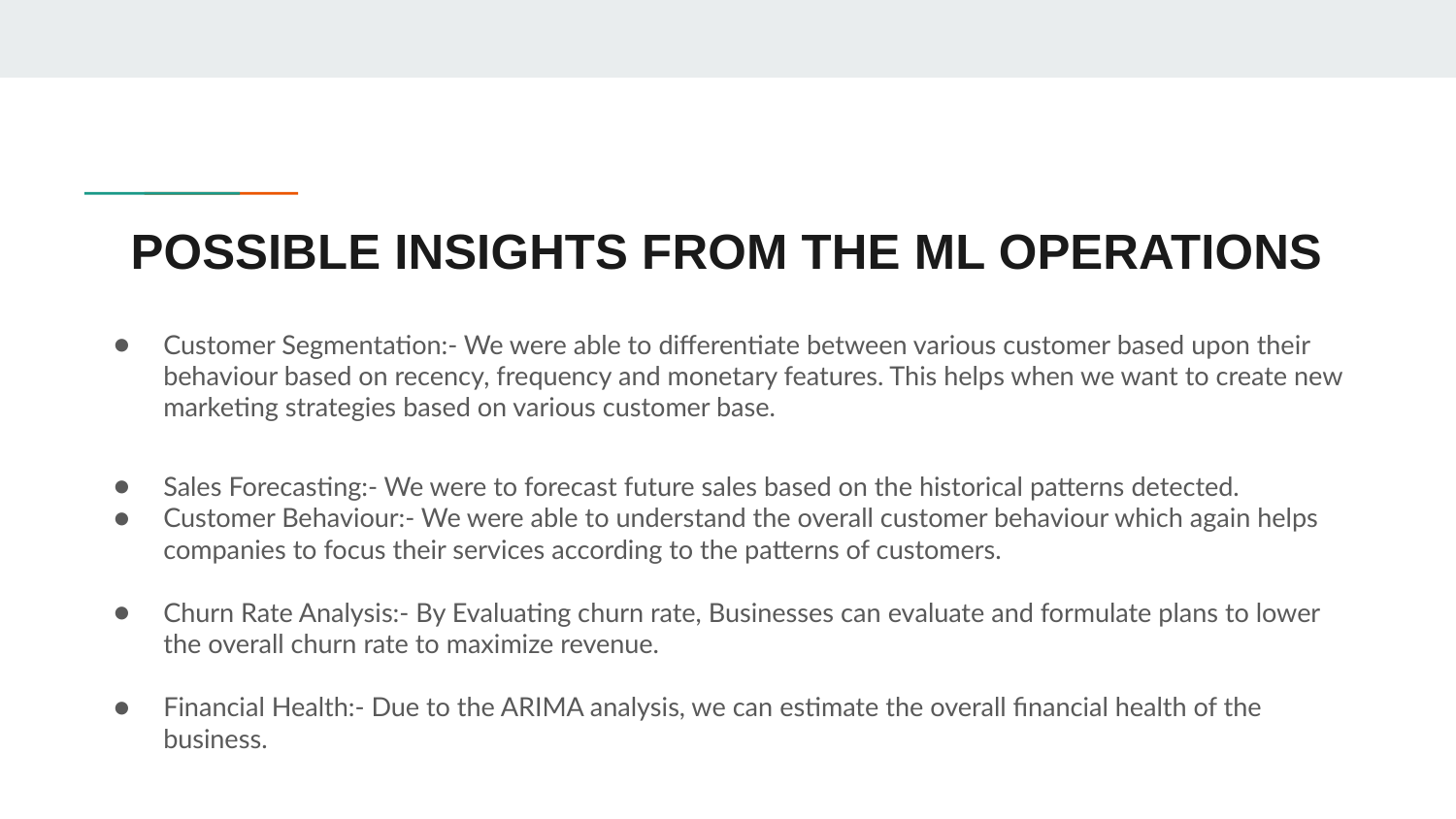

# POSSIBLE INSIGHTS FROM THE ML OPERATIONS
Customer Segmentation:- We were able to differentiate between various customer based upon their behaviour based on recency, frequency and monetary features. This helps when we want to create new marketing strategies based on various customer base.

Sales Forecasting:- We were to forecast future sales based on the historical patterns detected.
Customer Behaviour:- We were able to understand the overall customer behaviour which again helps companies to focus their services according to the patterns of customers.

Churn Rate Analysis:- By Evaluating churn rate, Businesses can evaluate and formulate plans to lower the overall churn rate to maximize revenue.

Financial Health:- Due to the ARIMA analysis, we can estimate the overall financial health of the business.